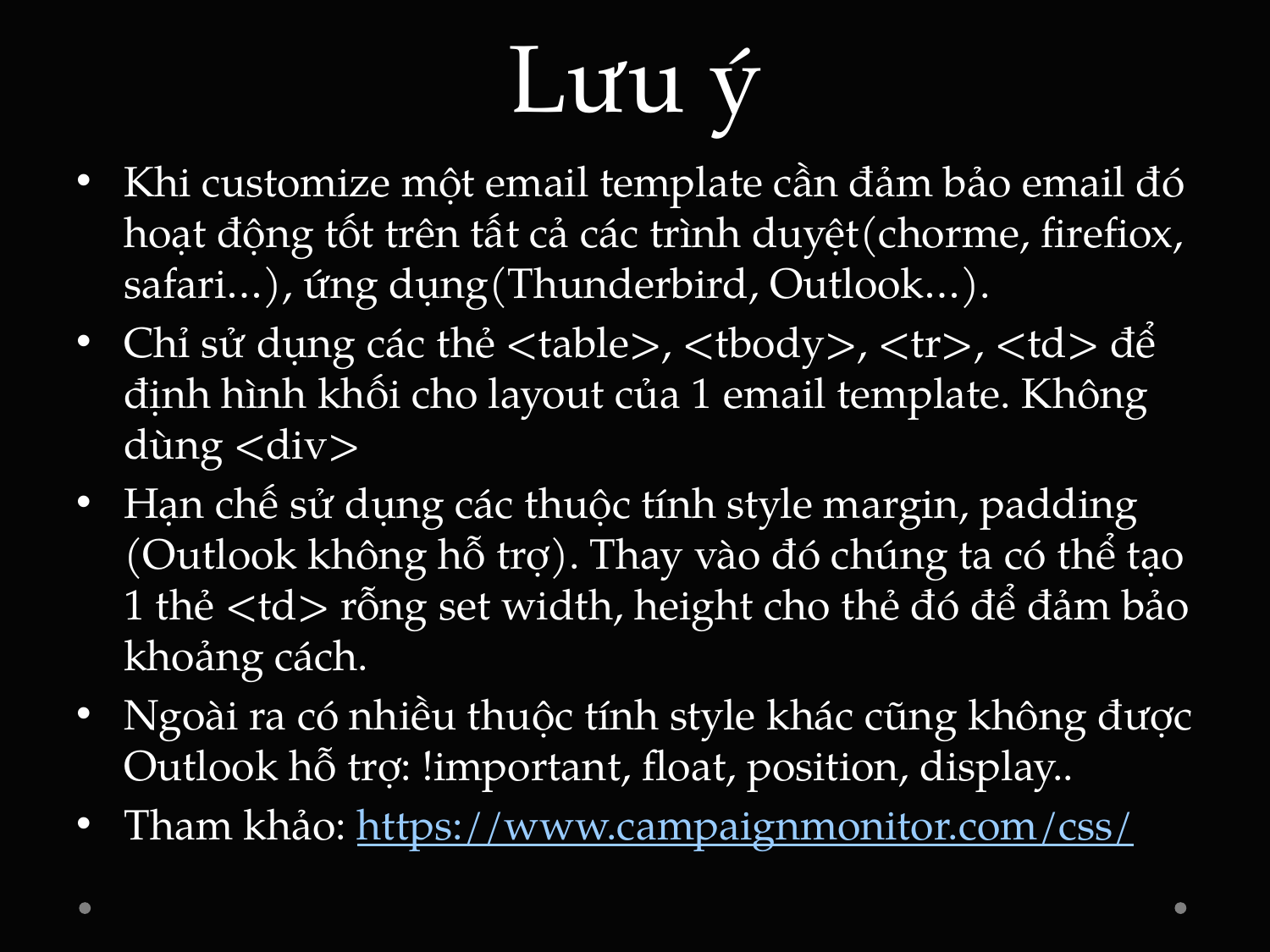

# Lưu ý
Khi customize một email template cần đảm bảo email đó hoạt động tốt trên tất cả các trình duyệt(chorme, firefiox, safari…), ứng dụng(Thunderbird, Outlook…).
Chỉ sử dụng các thẻ <table>, <tbody>, <tr>, <td> để định hình khối cho layout của 1 email template. Không dùng <div>
Hạn chế sử dụng các thuộc tính style margin, padding (Outlook không hỗ trợ). Thay vào đó chúng ta có thể tạo 1 thẻ <td> rỗng set width, height cho thẻ đó để đảm bảo khoảng cách.
Ngoài ra có nhiều thuộc tính style khác cũng không được Outlook hỗ trợ: !important, float, position, display..
Tham khảo: https://www.campaignmonitor.com/css/